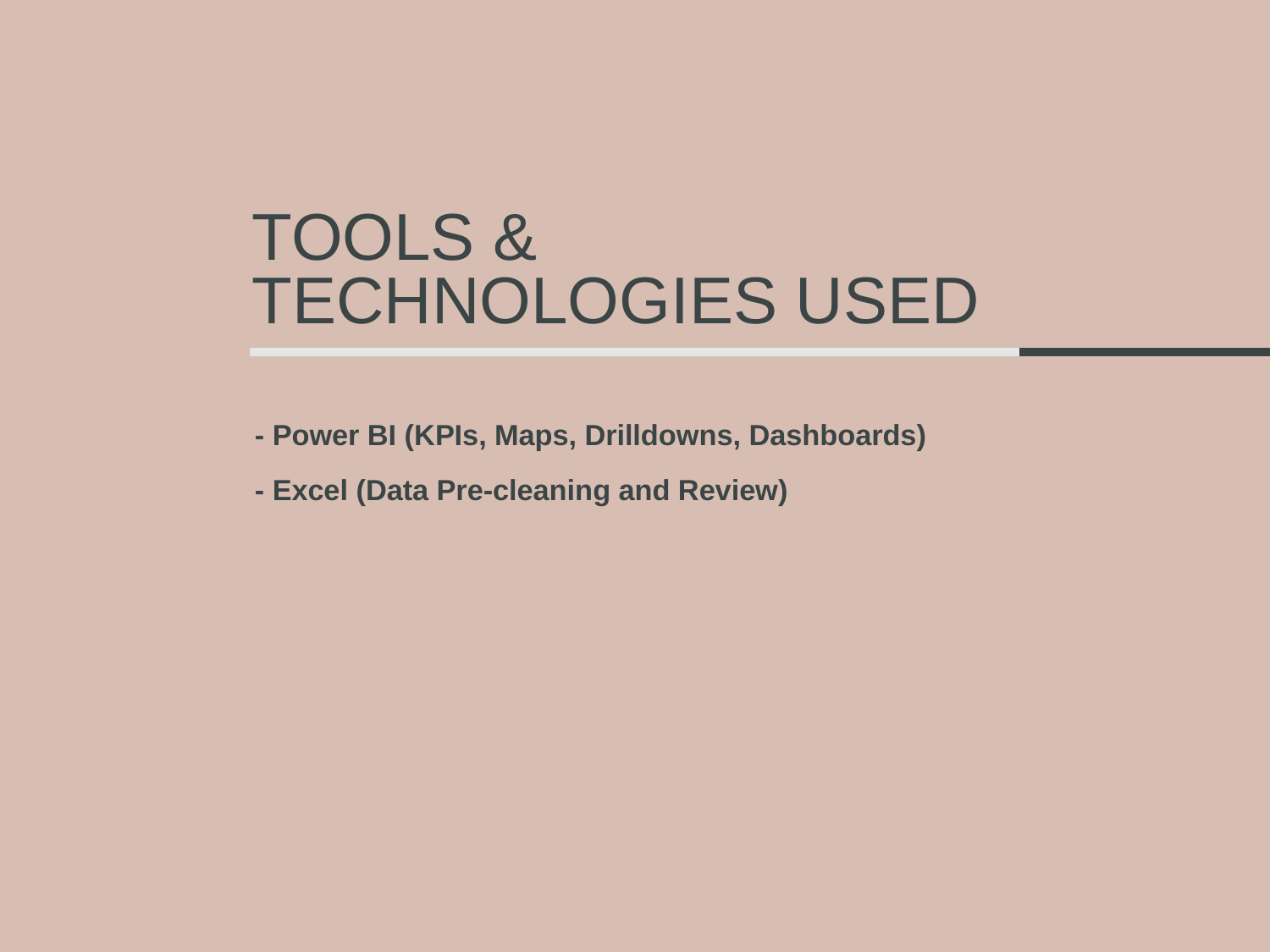

# Tools & Technologies Used
- Power BI (KPIs, Maps, Drilldowns, Dashboards)
- Excel (Data Pre-cleaning and Review)